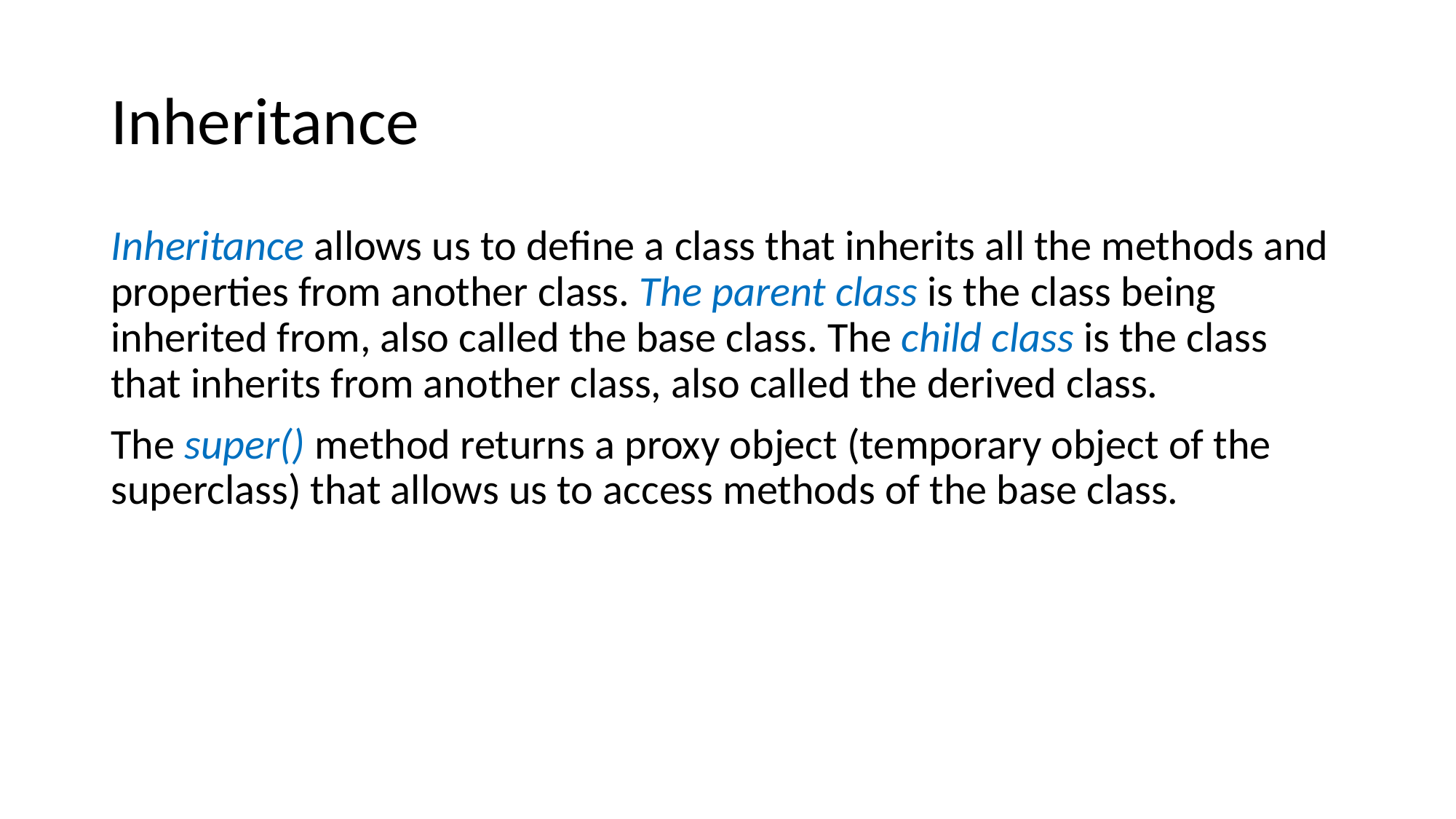

# Inheritance
Inheritance allows us to define a class that inherits all the methods and properties from another class. The parent class is the class being inherited from, also called the base class. The child class is the class that inherits from another class, also called the derived class.
The super() method returns a proxy object (temporary object of the superclass) that allows us to access methods of the base class.